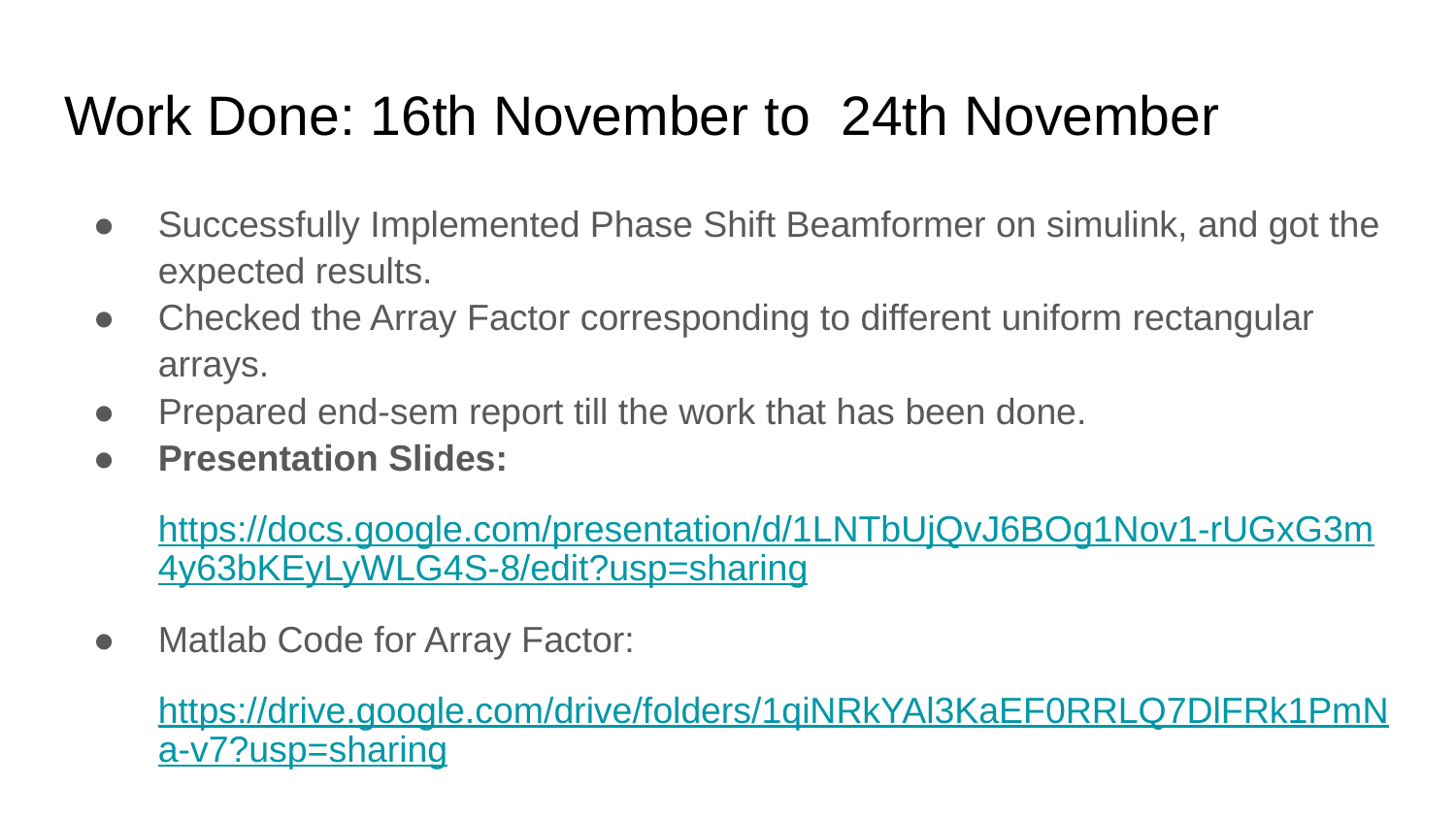

# Work Done: 16th November to  24th November

Successfully Implemented Phase Shift Beamformer on simulink, and got the expected results.
Checked the Array Factor corresponding to different uniform rectangular arrays.
Prepared end-sem report till the work that has been done.
Presentation Slides:
https://docs.google.com/presentation/d/1LNTbUjQvJ6BOg1Nov1-rUGxG3m4y63bKEyLyWLG4S-8/edit?usp=sharing
Matlab Code for Array Factor:
https://drive.google.com/drive/folders/1qiNRkYAl3KaEF0RRLQ7DlFRk1PmNa-v7?usp=sharing